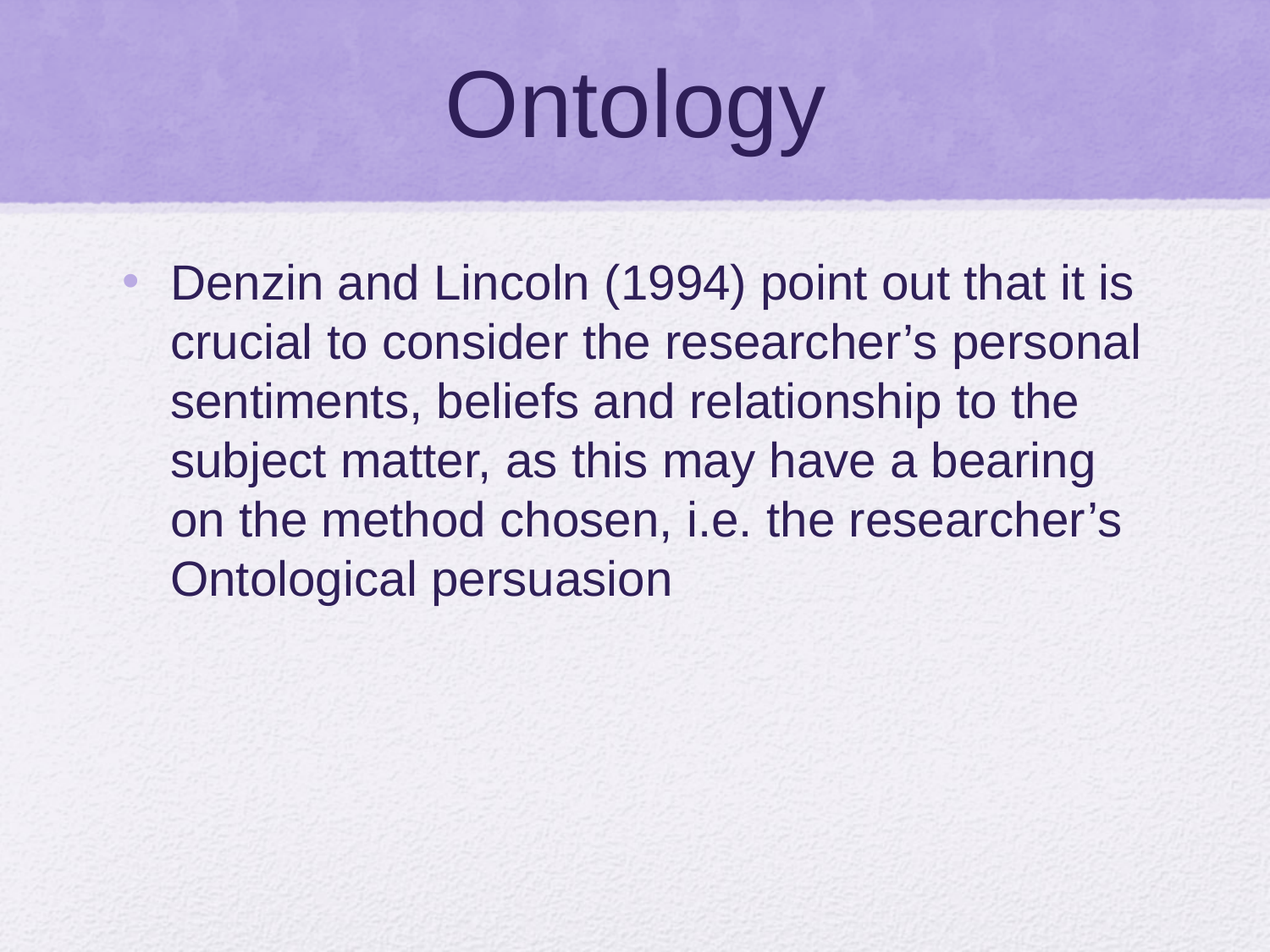

# Ontology
Denzin and Lincoln (1994) point out that it is crucial to consider the researcher’s personal sentiments, beliefs and relationship to the subject matter, as this may have a bearing on the method chosen, i.e. the researcher’s Ontological persuasion